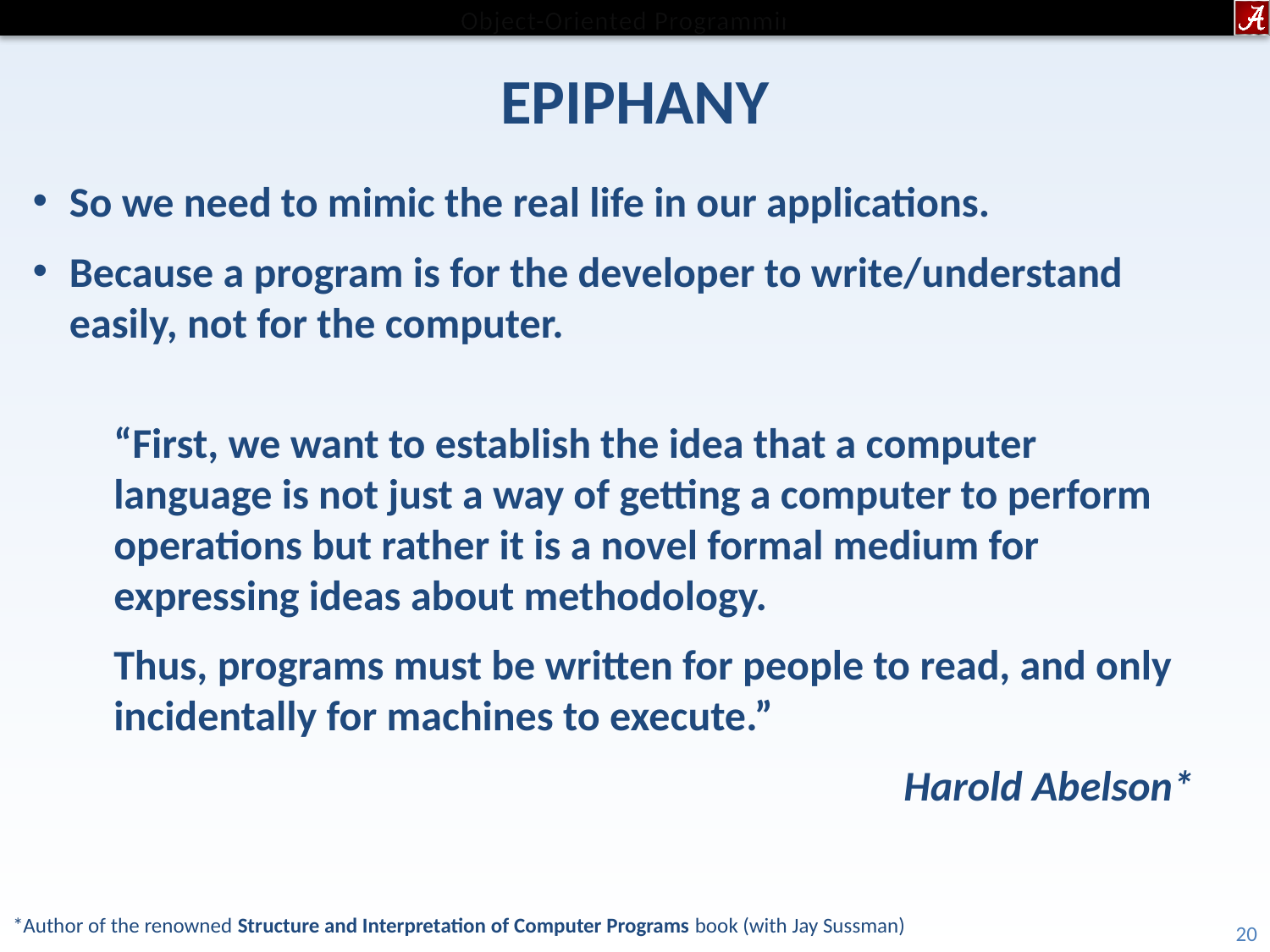

# EPIPHANY
So we need to mimic the real life in our applications.
Because a program is for the developer to write/understand easily, not for the computer.
“First, we want to establish the idea that a computer language is not just a way of getting a computer to perform operations but rather it is a novel formal medium for expressing ideas about methodology.
Thus, programs must be written for people to read, and only incidentally for machines to execute.”
Harold Abelson*
20
*Author of the renowned Structure and Interpretation of Computer Programs book (with Jay Sussman)